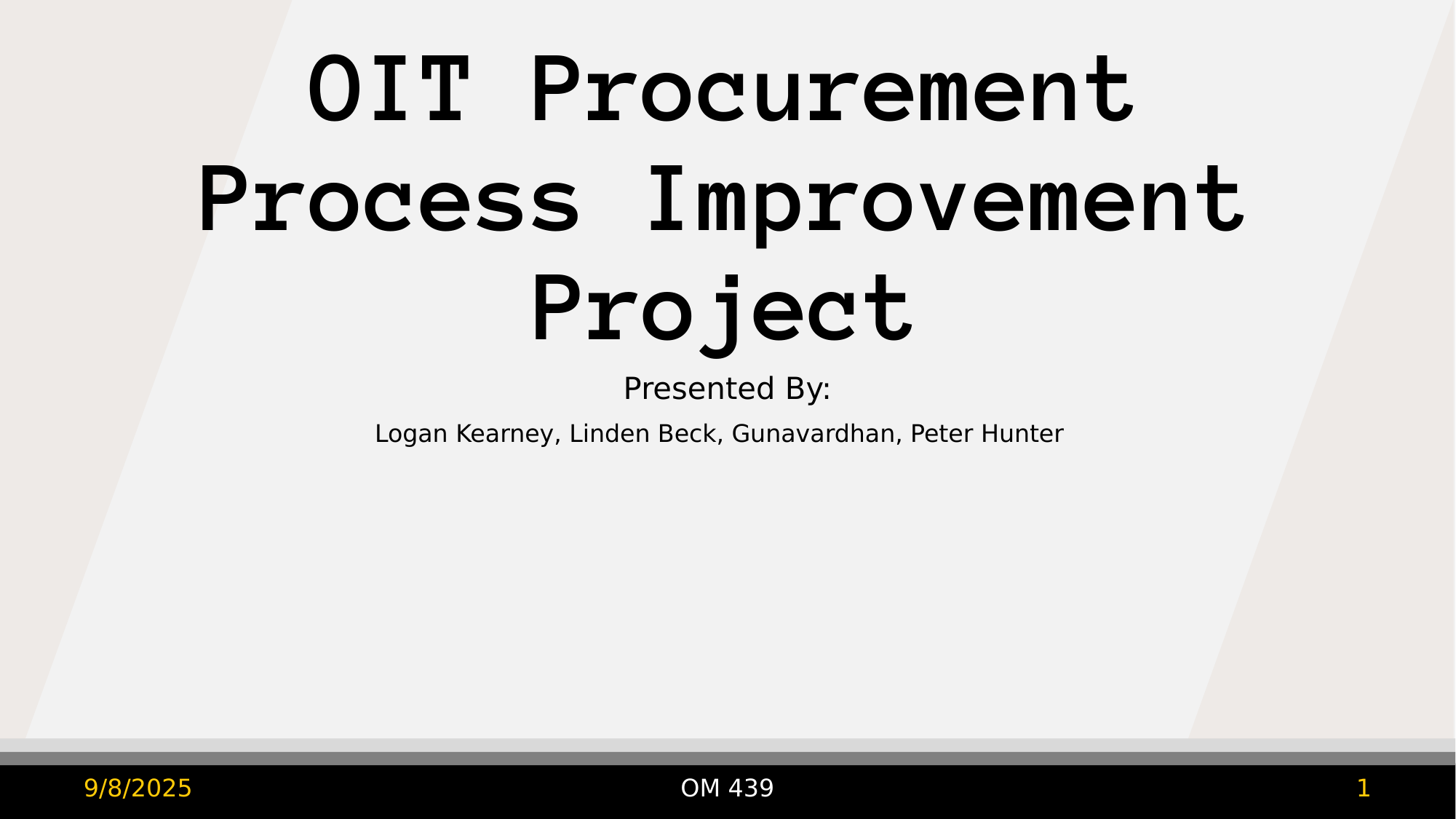

# OIT Procurement Process Improvement Project
Presented By:
Logan Kearney, Linden Beck, Gunavardhan, Peter Hunter
OM 439
9/8/2025
1